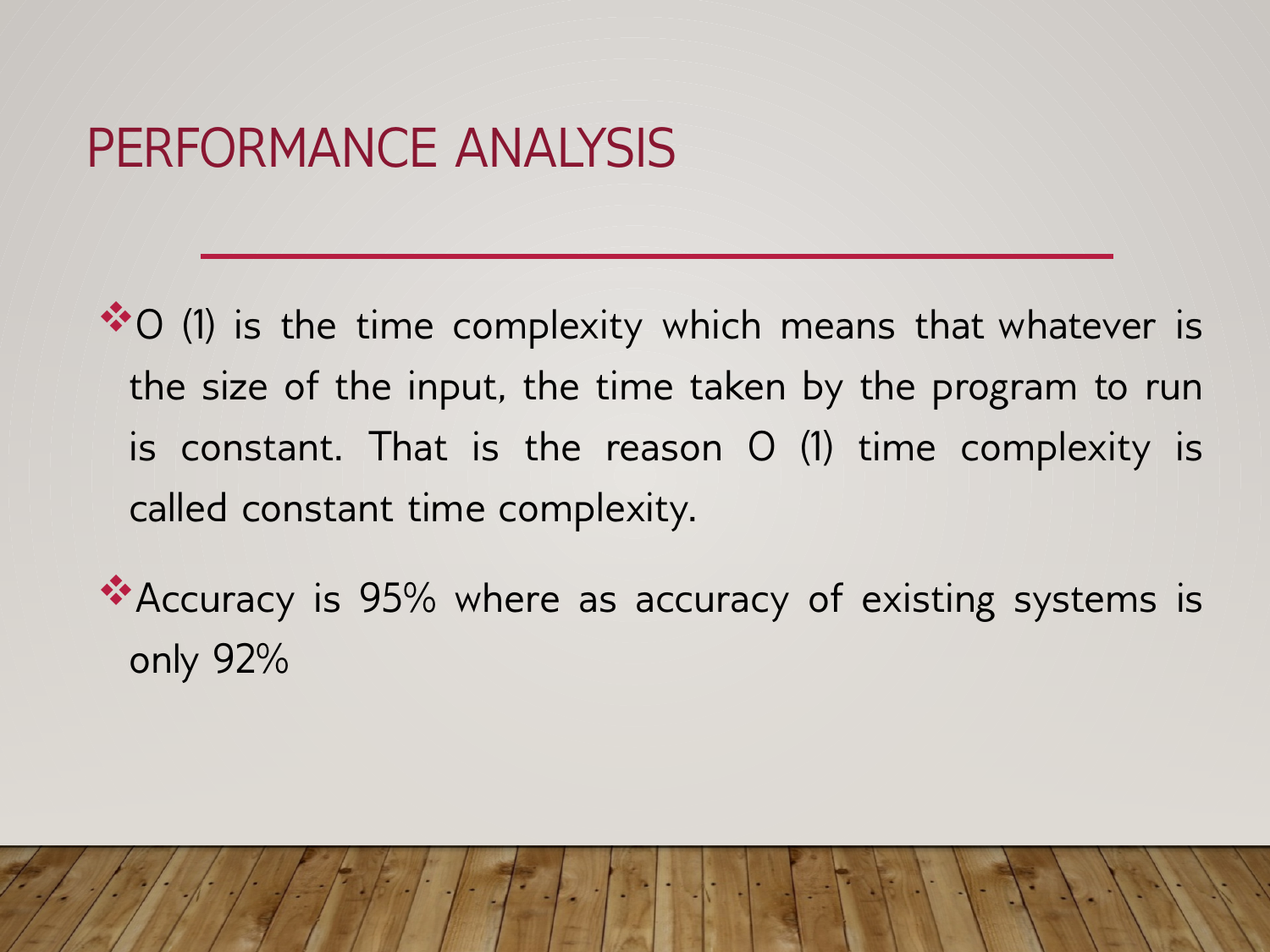

# Performance Analysis
O (1) is the time complexity which means that whatever is the size of the input, the time taken by the program to run is constant. That is the reason O (1) time complexity is called constant time complexity.
Accuracy is 95% where as accuracy of existing systems is only 92%